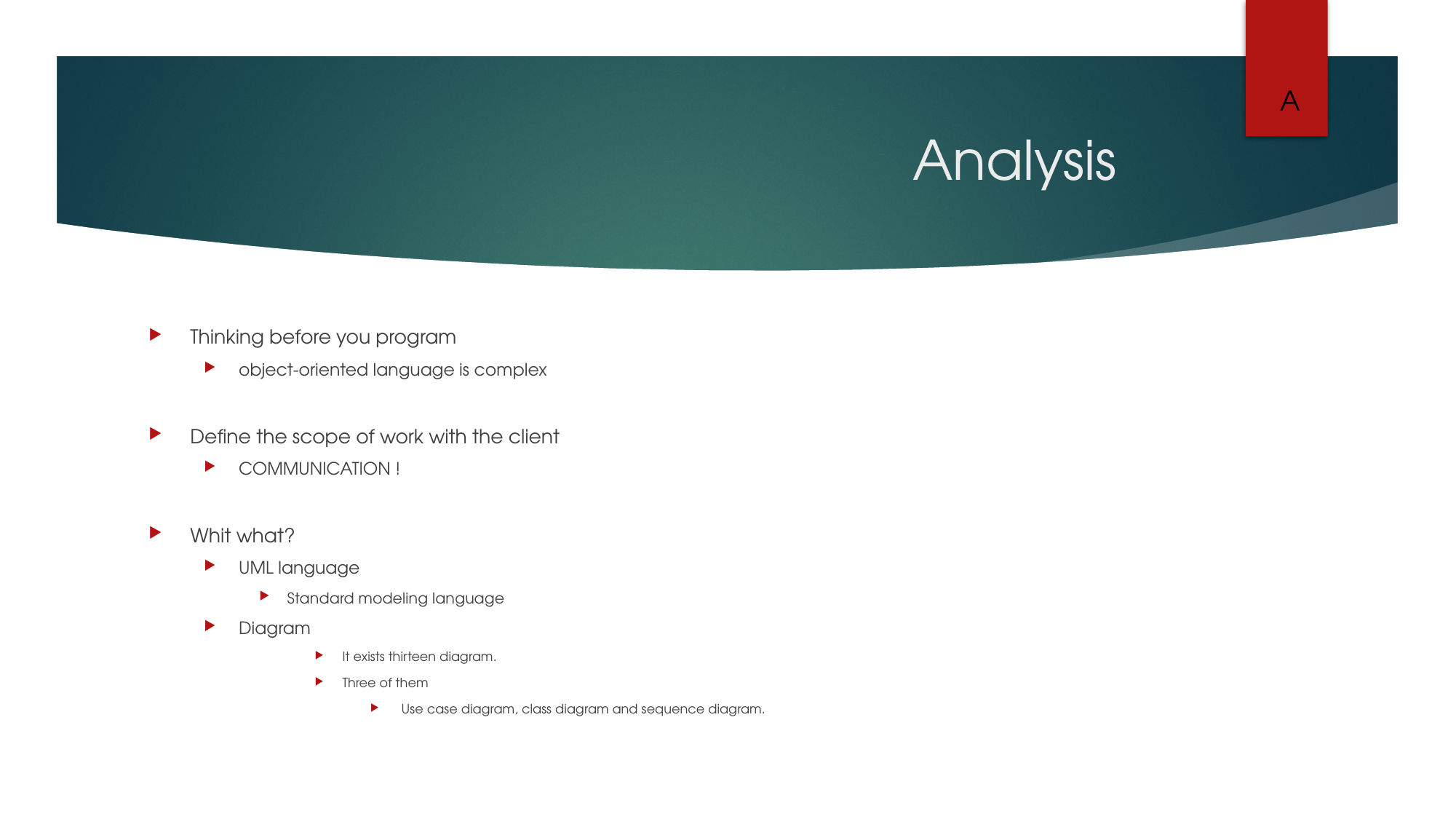

A
# Analysis
Thinking before you program
object-oriented language is complex

Define the scope of work with the client
COMMUNICATION !

Whit what?
UML language
Standard modeling language
Diagram
It exists thirteen diagram.
Three of them
 Use case diagram, class diagram and sequence diagram.